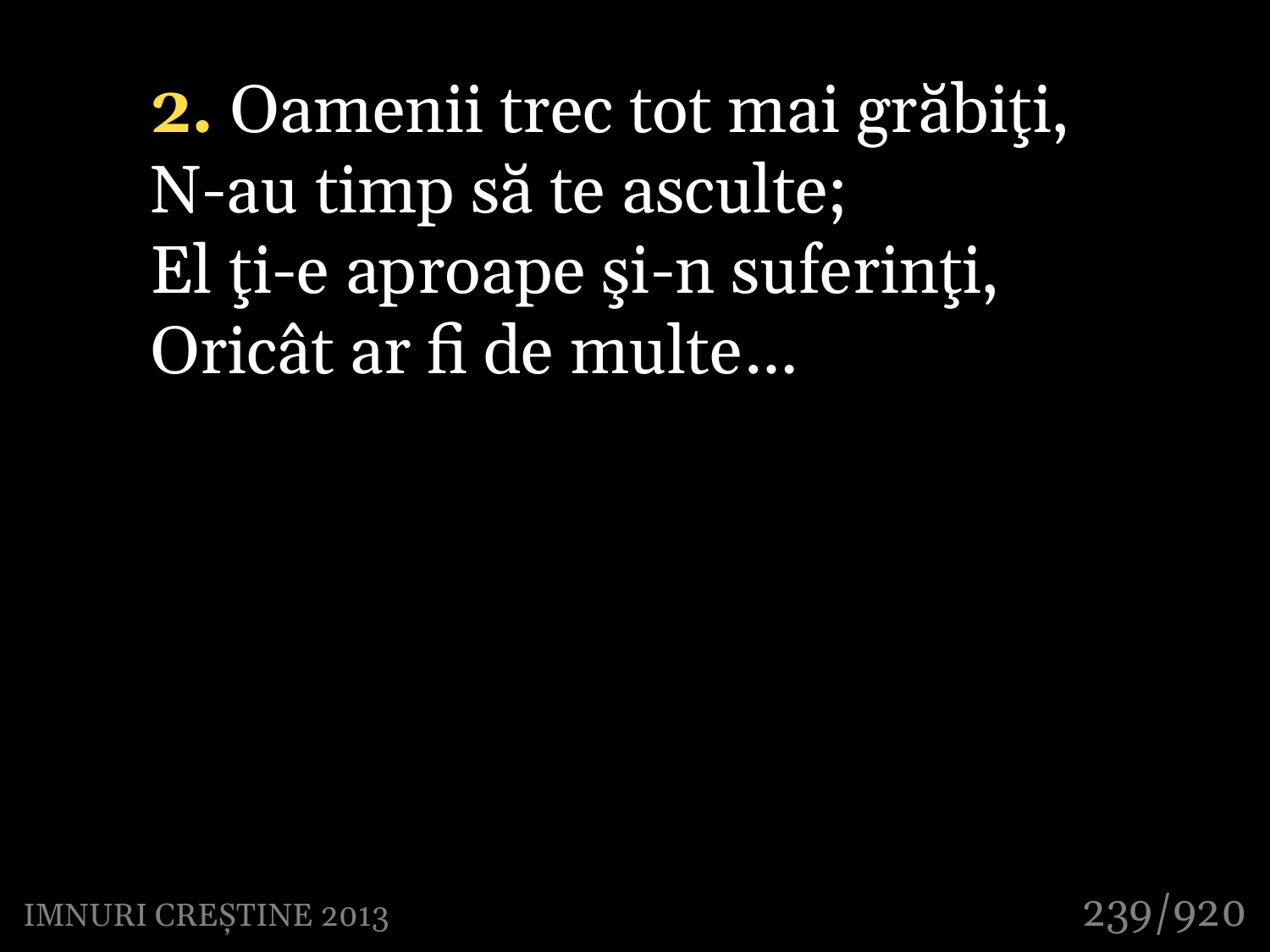

2. Oamenii trec tot mai grăbiţi,
N-au timp să te asculte;
El ţi-e aproape şi-n suferinţi,
Oricât ar fi de multe…
239/920
IMNURI CREȘTINE 2013